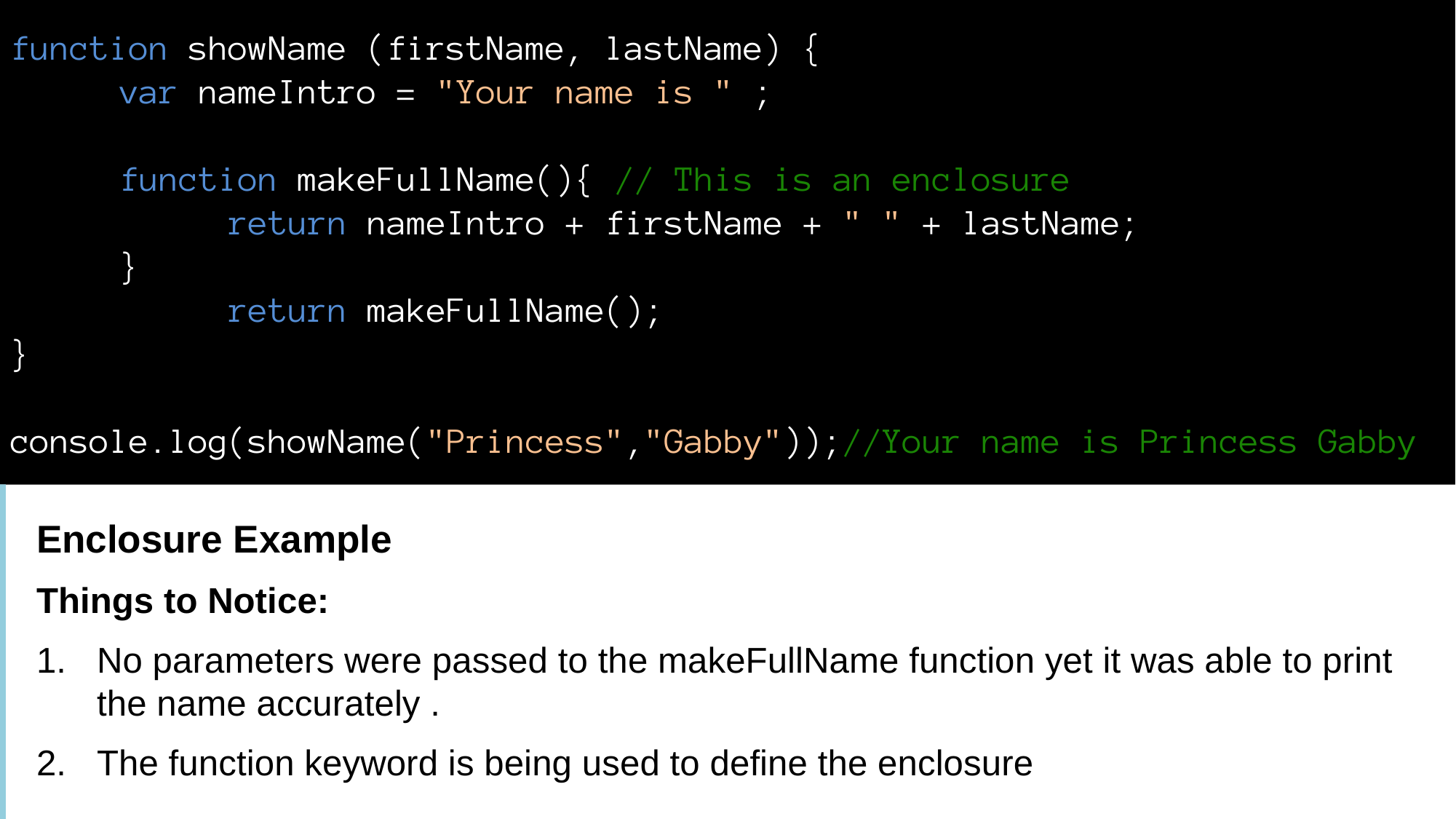

function showName (firstName, lastName) {
	var nameIntro = "Your name is " ;

	function makeFullName(){ // This is an enclosure
		return nameIntro + firstName + " " + lastName;
	}
		return makeFullName();
}
console.log(showName("Princess","Gabby"));//Your name is Princess Gabby

Enclosure Example
Things to Notice:
No parameters were passed to the makeFullName function yet it was able to print the name accurately .
The function keyword is being used to define the enclosure